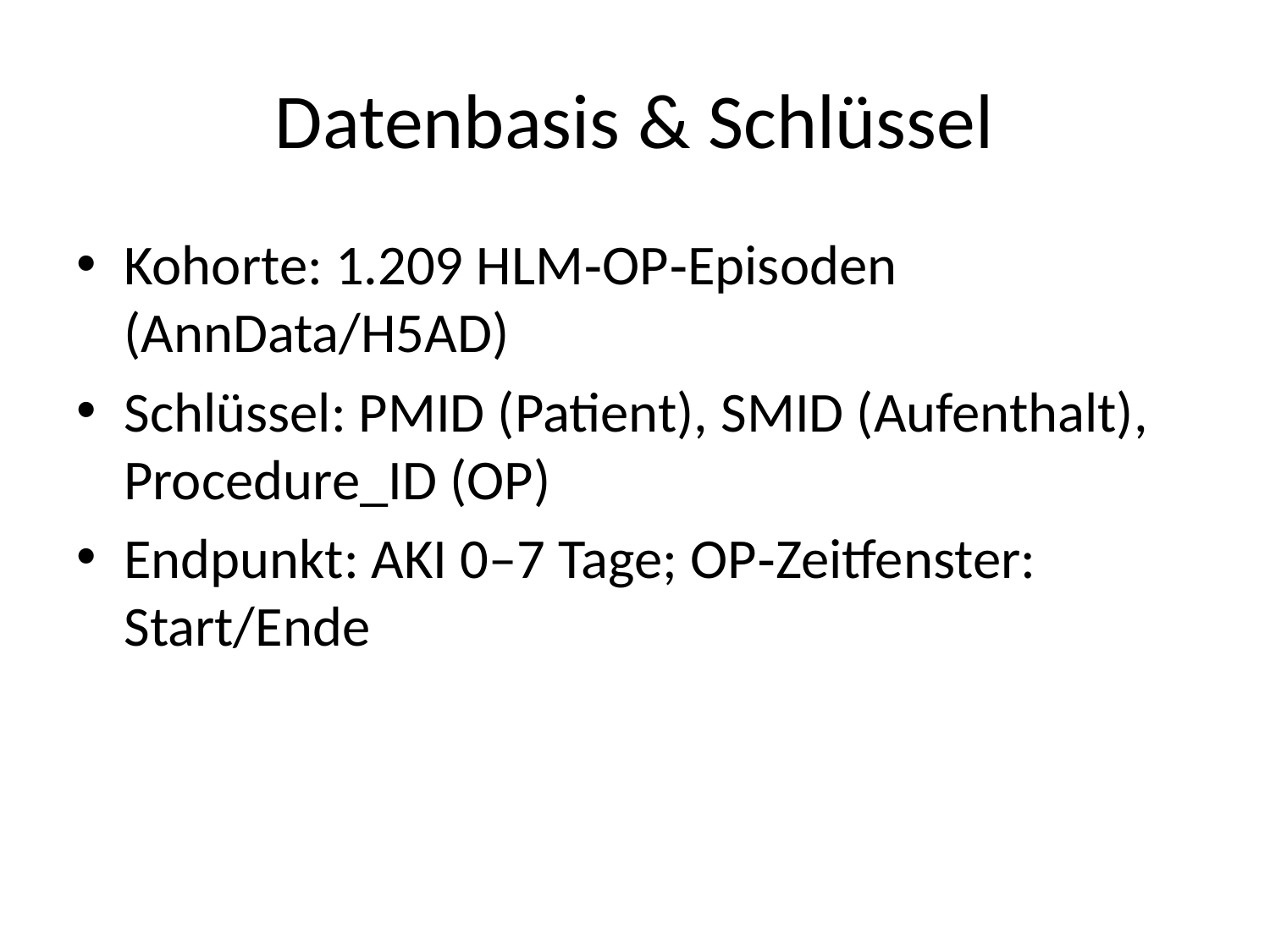

# Datenbasis & Schlüssel
Kohorte: 1.209 HLM‑OP‑Episoden (AnnData/H5AD)
Schlüssel: PMID (Patient), SMID (Aufenthalt), Procedure_ID (OP)
Endpunkt: AKI 0–7 Tage; OP‑Zeitfenster: Start/Ende